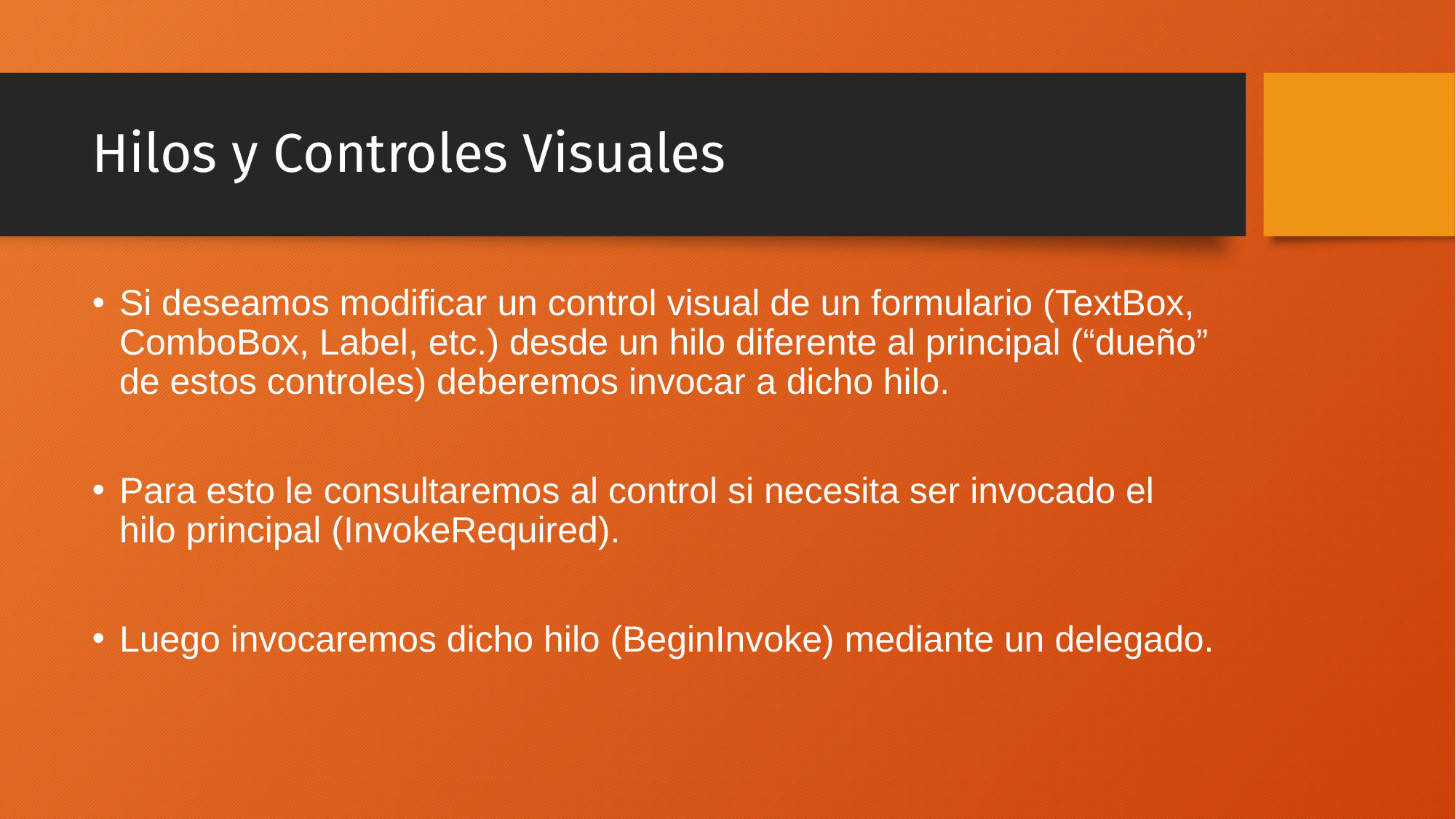

# Hilos y Controles Visuales
Si deseamos modificar un control visual de un formulario (TextBox, ComboBox, Label, etc.) desde un hilo diferente al principal (“dueño” de estos controles) deberemos invocar a dicho hilo.

Para esto le consultaremos al control si necesita ser invocado el hilo principal (InvokeRequired).

Luego invocaremos dicho hilo (BeginInvoke) mediante un delegado.